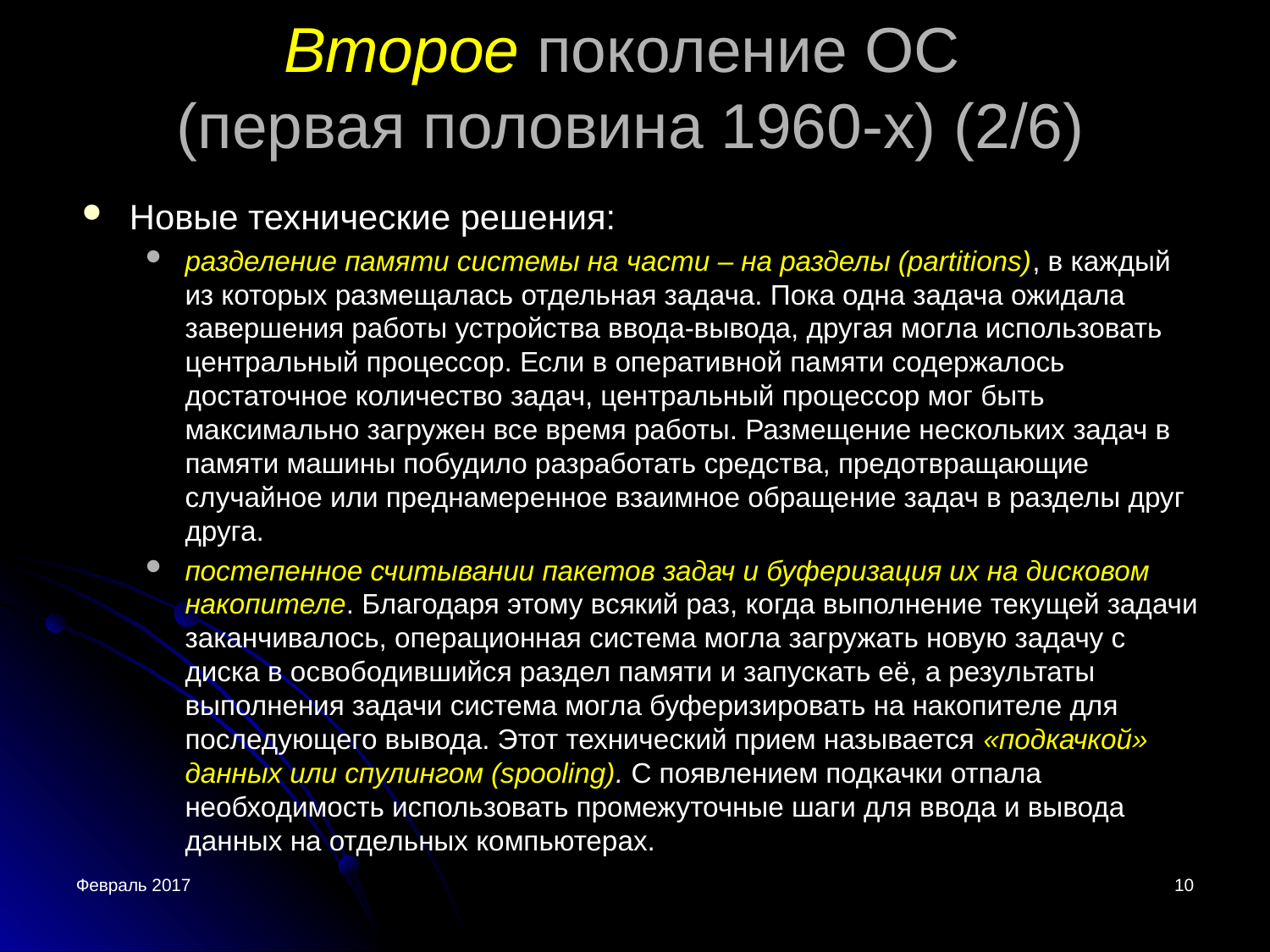

Второе поколение ОС
(первая половина 1960-х) (2/6)
Новые технические решения:
разделение памяти системы на части – на разделы (partitions), в каждый из которых размещалась отдельная задача. Пока одна задача ожидала завершения работы устройства ввода-вывода, другая могла использовать центральный процессор. Если в оперативной памяти содержалось достаточное количество задач, центральный процессор мог быть максимально загружен все время работы. Размещение нескольких задач в памяти машины побудило разработать средства, предотвращающие случайное или преднамеренное взаимное обращение задач в разделы друг друга.
постепенное считывании пакетов задач и буферизация их на дисковом накопителе. Благодаря этому всякий раз, когда выполнение текущей задачи заканчивалось, операционная система могла загружать новую задачу с диска в освободившийся раздел памяти и запускать её, а результаты выполнения задачи система могла буферизировать на накопителе для последующего вывода. Этот технический прием называется «подкачкой» данных или спулингом (spooling). С появлением подкачки отпала необходимость использовать промежуточные шаги для ввода и вывода данных на отдельных компьютерах.

Февраль 2017
10